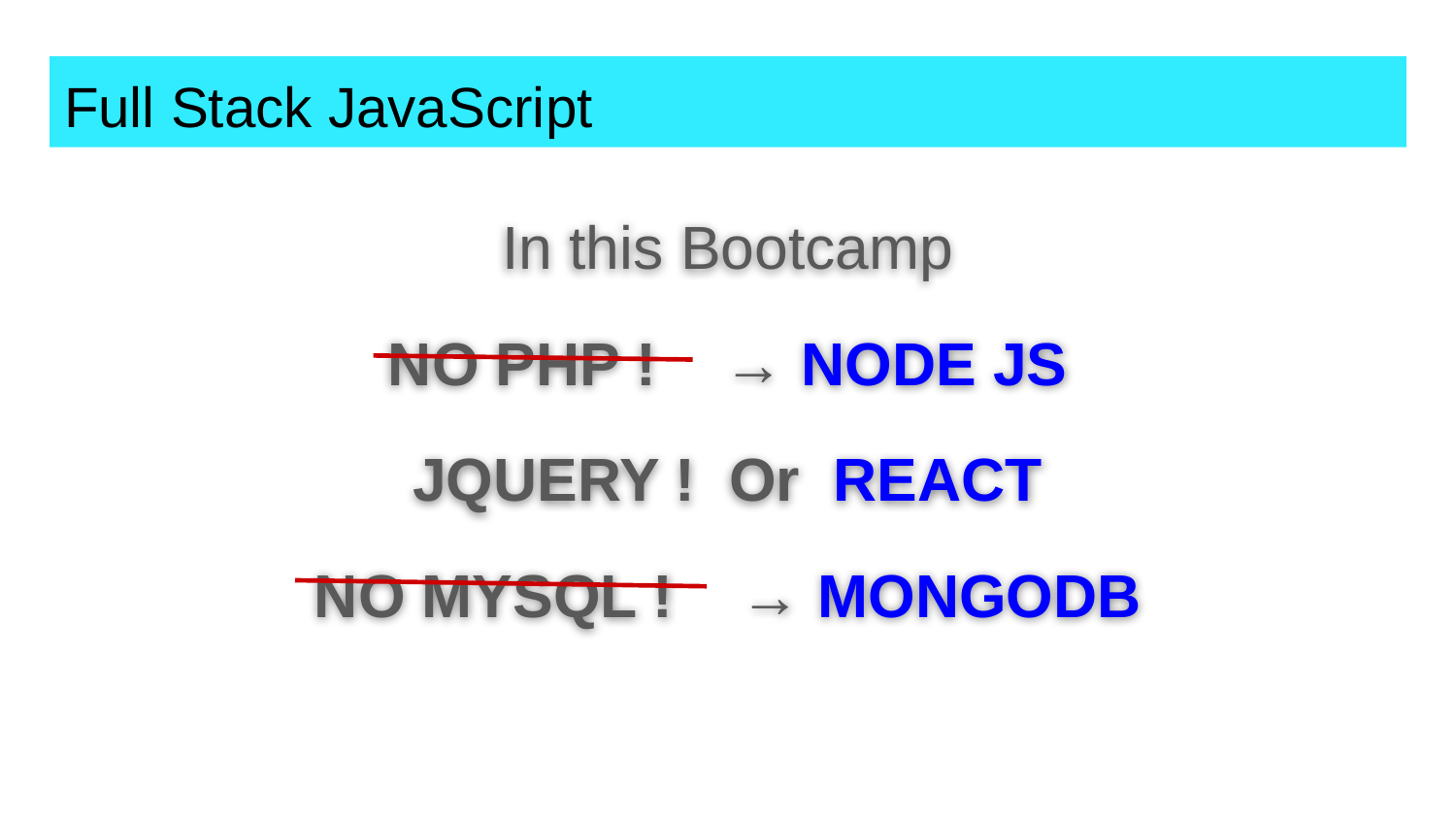

# Full Stack JavaScript
In this Bootcamp
NO PHP !    → NODE JS
JQUERY !  Or  REACT
NO MYSQL !    → MONGODB